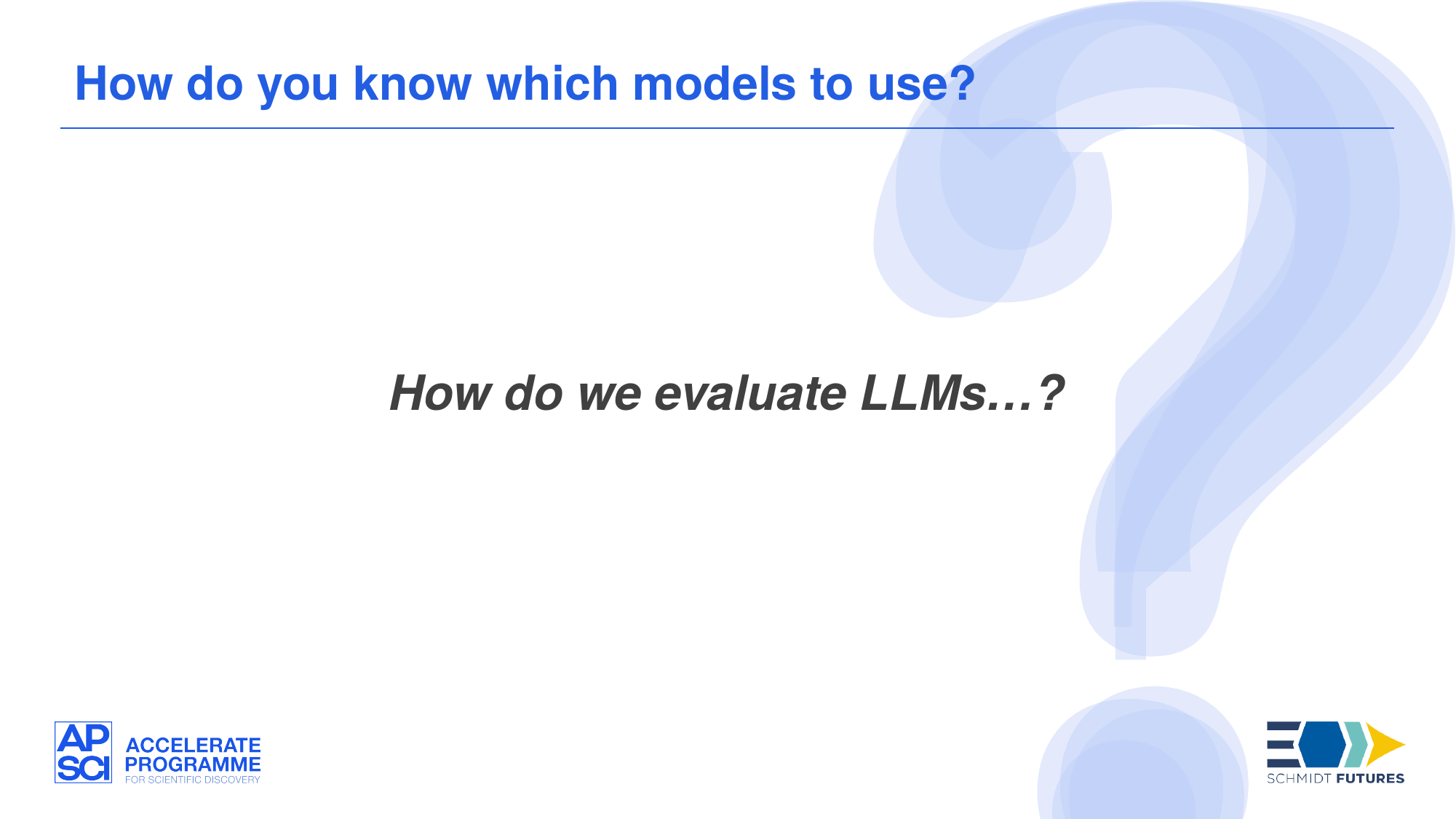

How do you know which models to use?
How do we evaluate LLMs…?